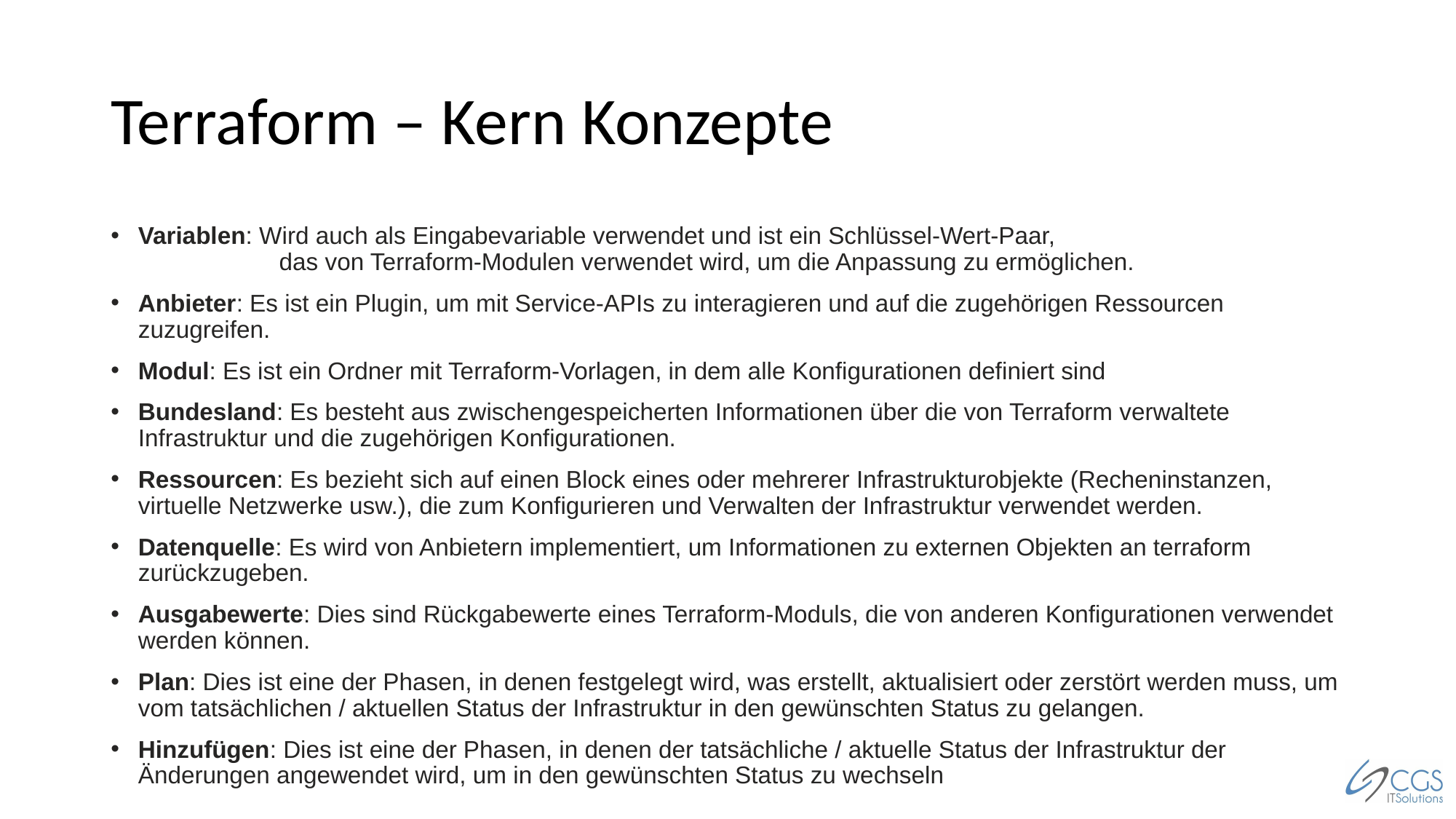

# Terraform – Kern Konzepte
Variablen: Wird auch als Eingabevariable verwendet und ist ein Schlüssel-Wert-Paar,
                     das von Terraform-Modulen verwendet wird, um die Anpassung zu ermöglichen.
Anbieter: Es ist ein Plugin, um mit Service-APIs zu interagieren und auf die zugehörigen Ressourcen zuzugreifen.
Modul: Es ist ein Ordner mit Terraform-Vorlagen, in dem alle Konfigurationen definiert sind
Bundesland: Es besteht aus zwischengespeicherten Informationen über die von Terraform verwaltete Infrastruktur und die zugehörigen Konfigurationen.
Ressourcen: Es bezieht sich auf einen Block eines oder mehrerer Infrastrukturobjekte (Recheninstanzen, virtuelle Netzwerke usw.), die zum Konfigurieren und Verwalten der Infrastruktur verwendet werden.
Datenquelle: Es wird von Anbietern implementiert, um Informationen zu externen Objekten an terraform zurückzugeben.
Ausgabewerte: Dies sind Rückgabewerte eines Terraform-Moduls, die von anderen Konfigurationen verwendet werden können.
Plan: Dies ist eine der Phasen, in denen festgelegt wird, was erstellt, aktualisiert oder zerstört werden muss, um vom tatsächlichen / aktuellen Status der Infrastruktur in den gewünschten Status zu gelangen.
Hinzufügen: Dies ist eine der Phasen, in denen der tatsächliche / aktuelle Status der Infrastruktur der Änderungen angewendet wird, um in den gewünschten Status zu wechseln